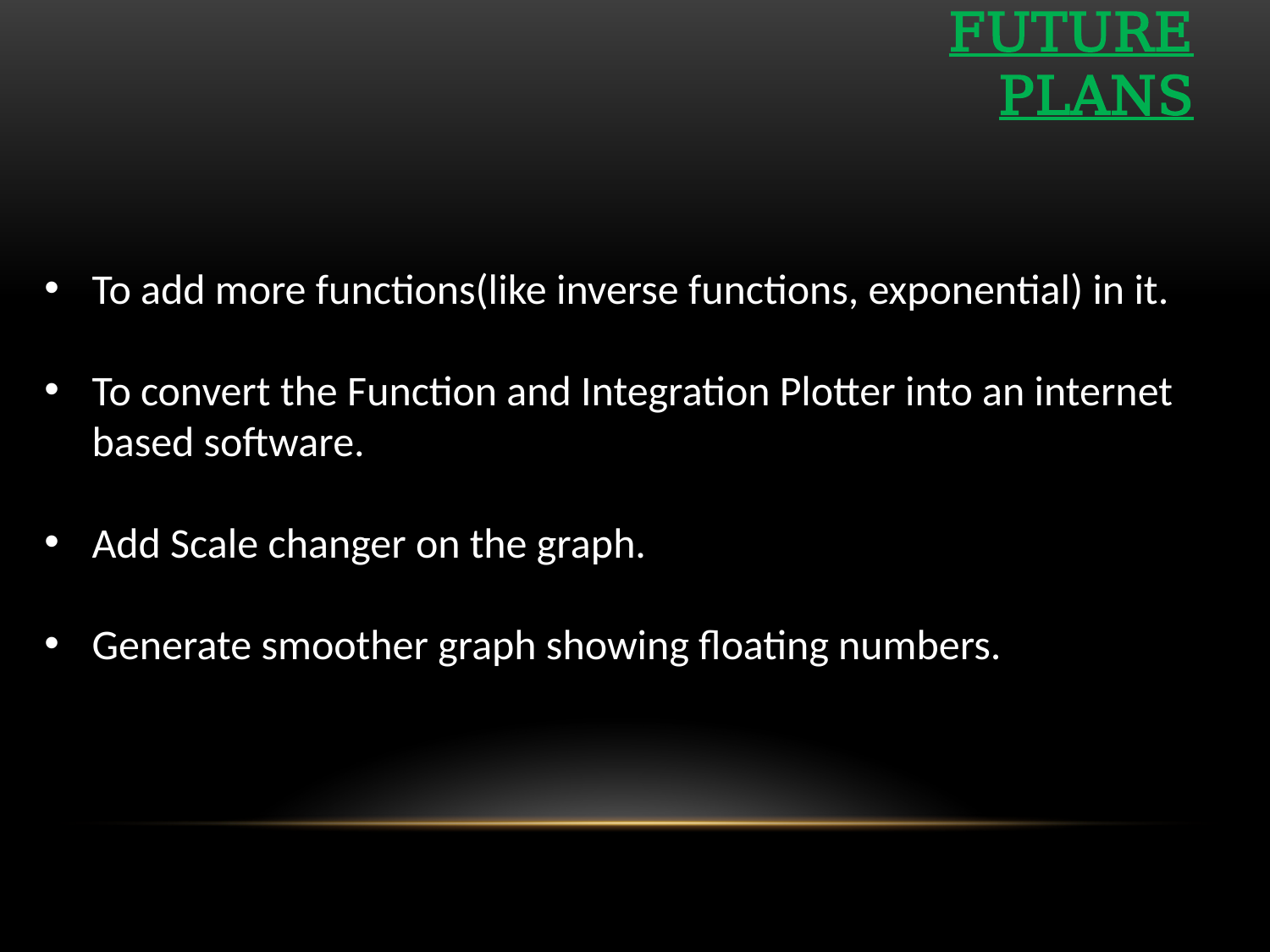

# Future plans
To add more functions(like inverse functions, exponential) in it.

To convert the Function and Integration Plotter into an internet based software.

Add Scale changer on the graph.

Generate smoother graph showing floating numbers.